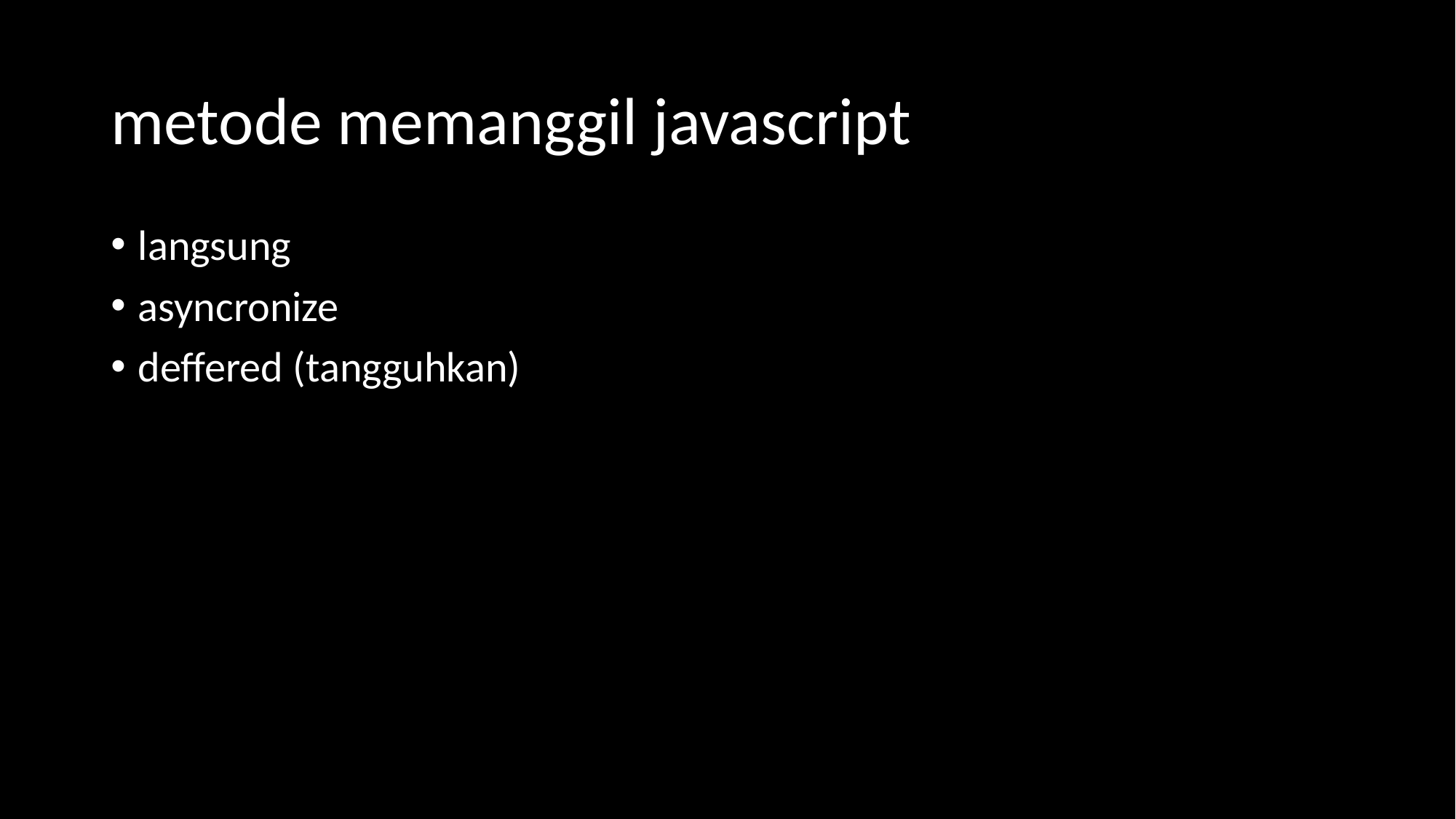

# metode memanggil javascript
langsung
asyncronize
deffered (tangguhkan)